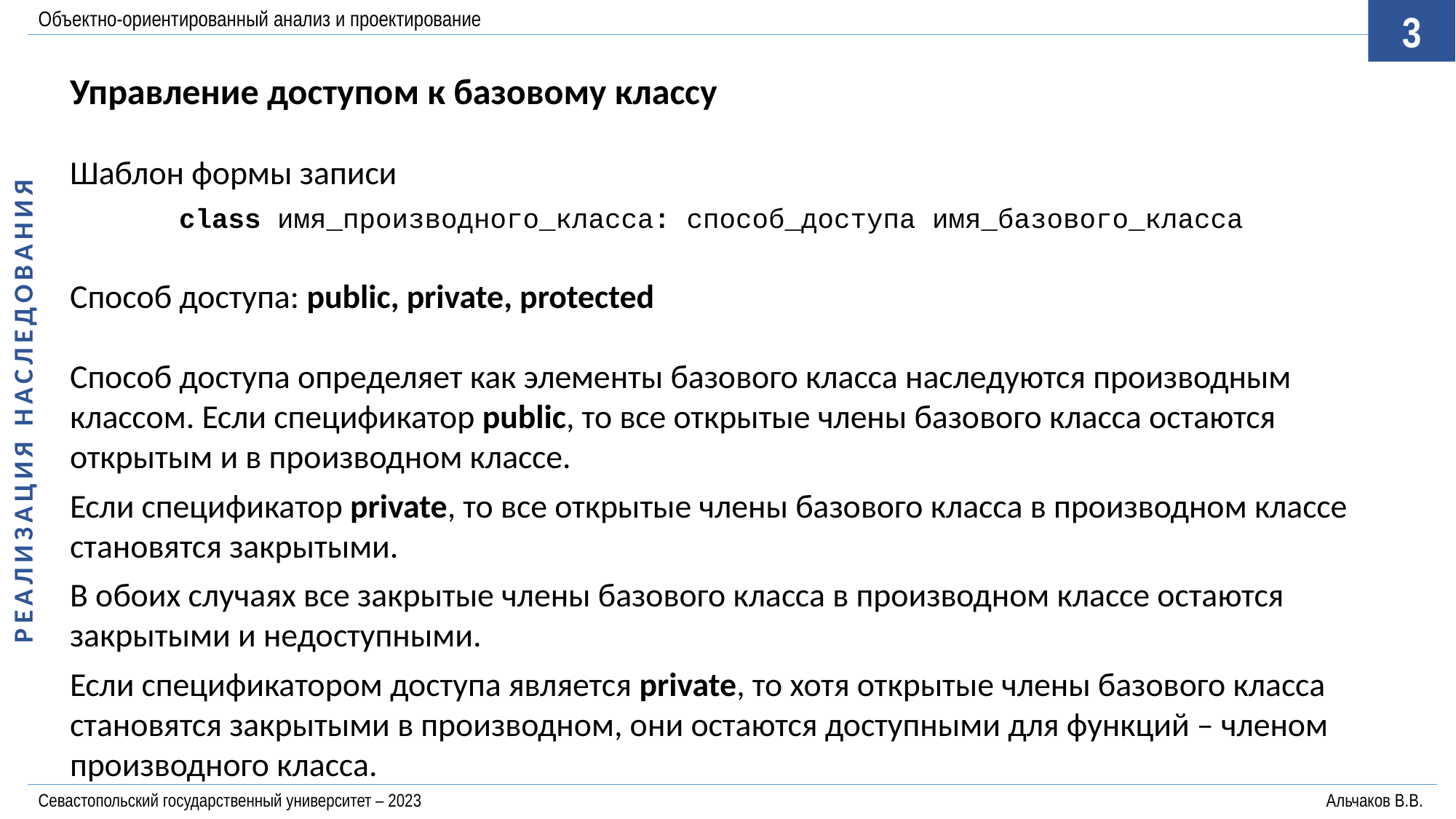

Объектно-ориентированный анализ и проектирование
3
РЕАЛИЗАЦИЯ НАСЛЕДОВАНИЯ
Управление доступом к базовому классу

Шаблон формы записи
	сlass имя_производного_класса: способ_доступа имя_базового_класса

Способ доступа: public, private, protected

Способ доступа определяет как элементы базового класса наследуются производным классом. Если спецификатор public, то все открытые члены базового класса остаются открытым и в производном классе.
Если спецификатор private, то все открытые члены базового класса в производном классе становятся закрытыми.
В обоих случаях все закрытые члены базового класса в производном классе остаются закрытыми и недоступными.
Если спецификатором доступа является private, то хотя открытые члены базового класса становятся закрытыми в производном, они остаются доступными для функций – членом производного класса.
Севастопольский государственный университет – 2023	Альчаков В.В.